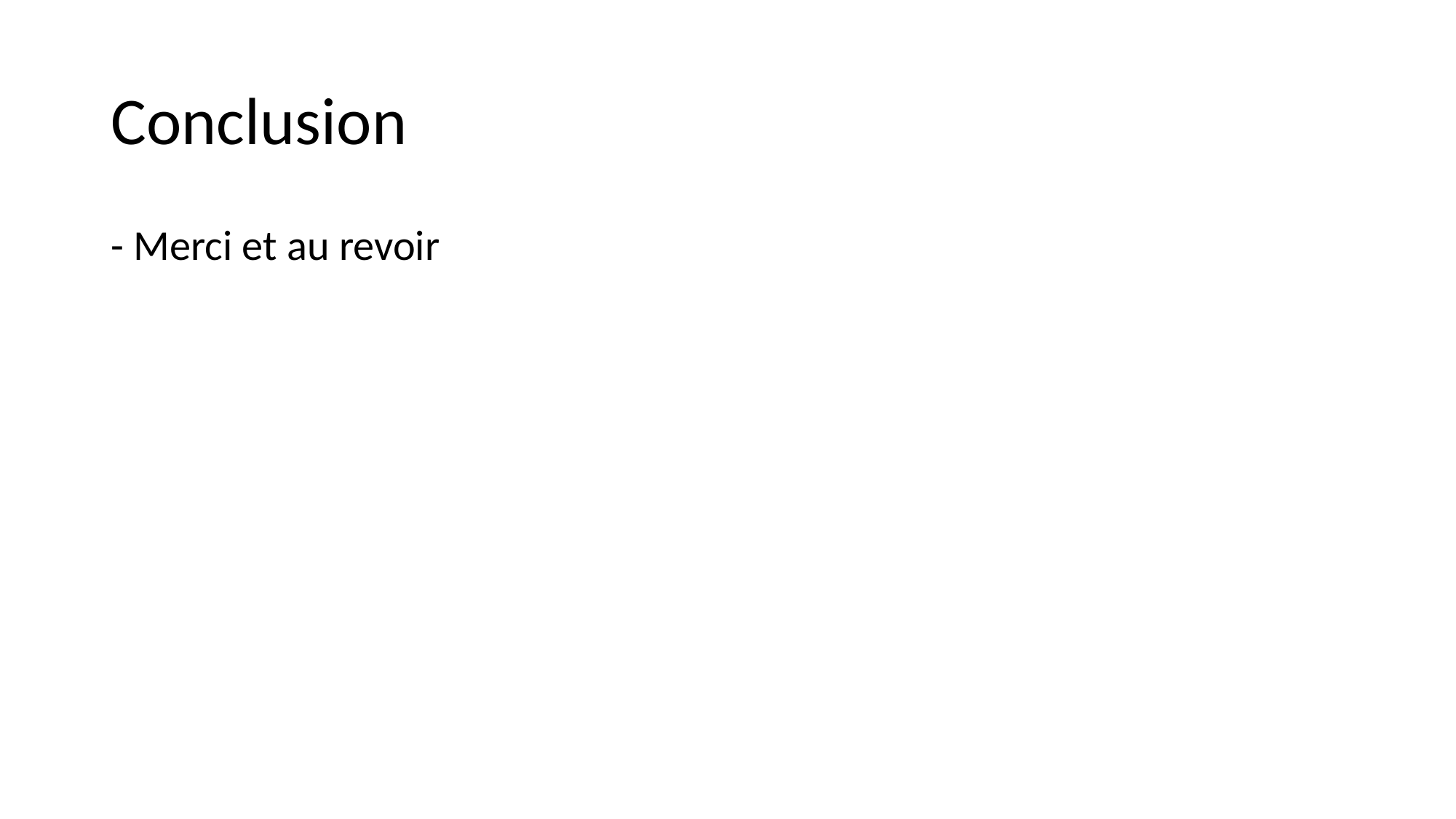

# Conclusion
- Merci et au revoir